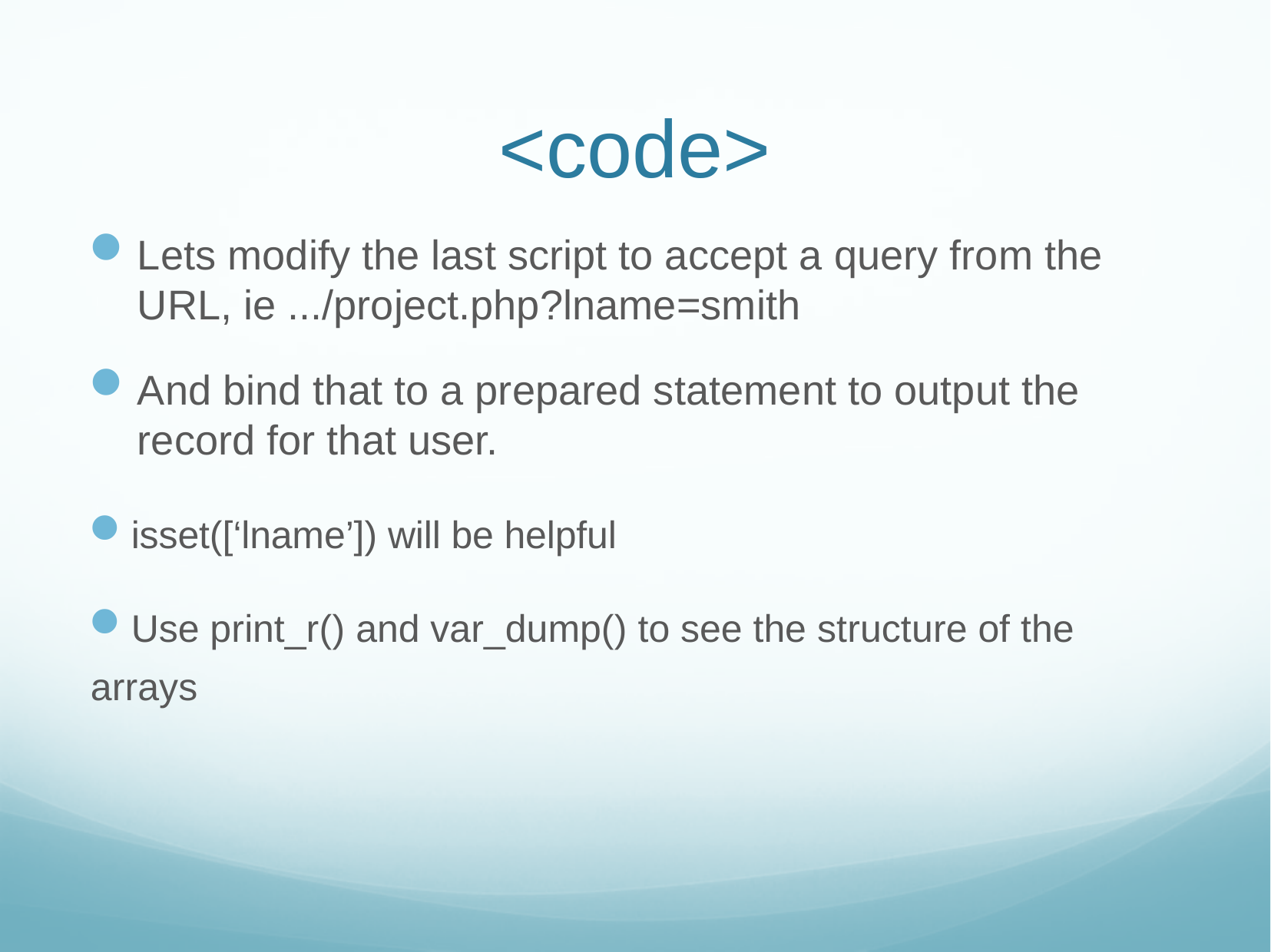

# <code>
Lets modify the last script to accept a query from the URL, ie .../project.php?lname=smith
And bind that to a prepared statement to output the record for that user.
isset([‘lname’]) will be helpful
Use print_r() and var_dump() to see the structure of the arrays